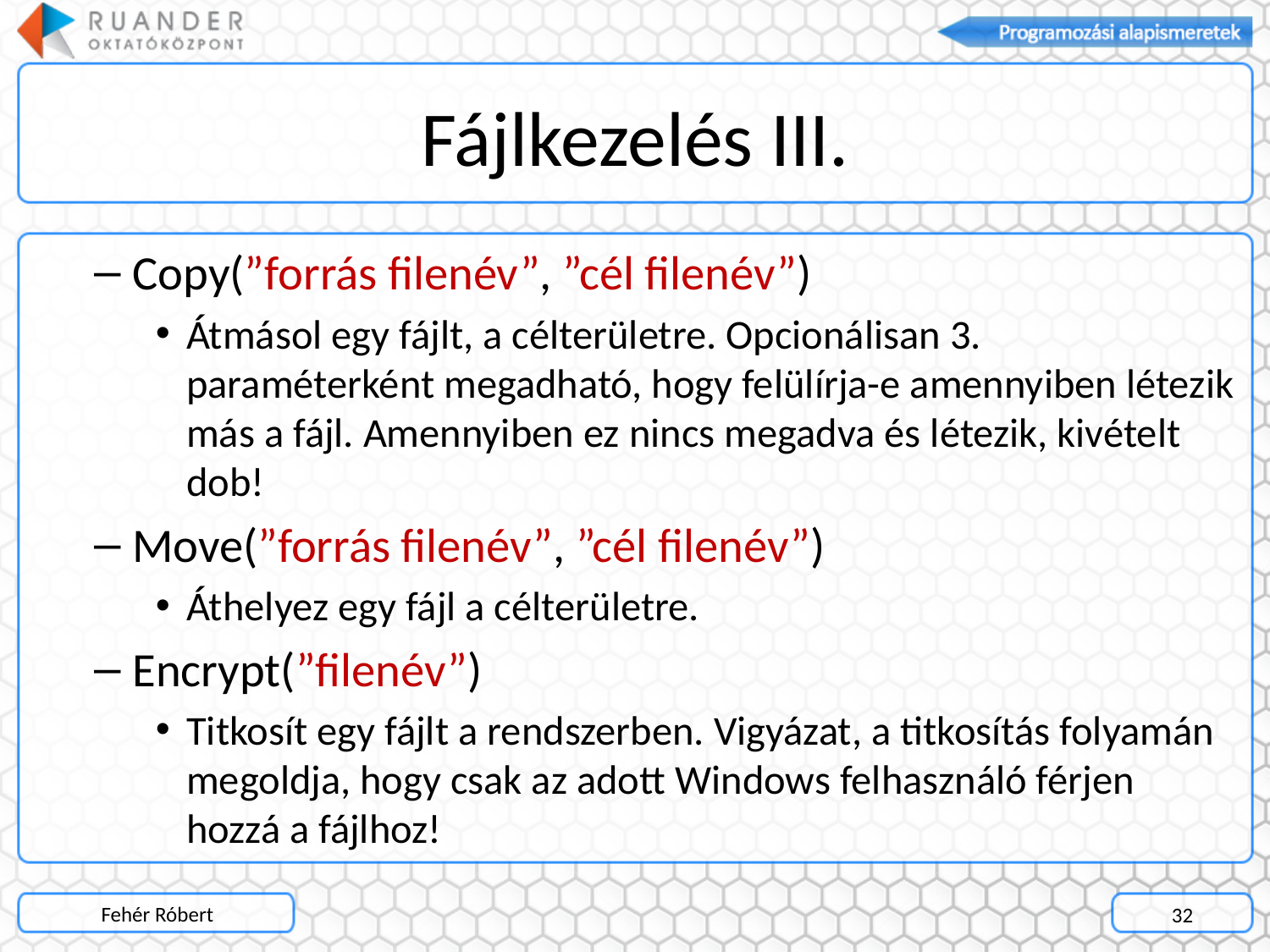

# Fájlkezelés III.
Copy(”forrás filenév”, ”cél filenév”)
Átmásol egy fájlt, a célterületre. Opcionálisan 3. paraméterként megadható, hogy felülírja-e amennyiben létezik más a fájl. Amennyiben ez nincs megadva és létezik, kivételt dob!
Move(”forrás filenév”, ”cél filenév”)
Áthelyez egy fájl a célterületre.
Encrypt(”filenév”)
Titkosít egy fájlt a rendszerben. Vigyázat, a titkosítás folyamán megoldja, hogy csak az adott Windows felhasználó férjen hozzá a fájlhoz!
Fehér Róbert
32